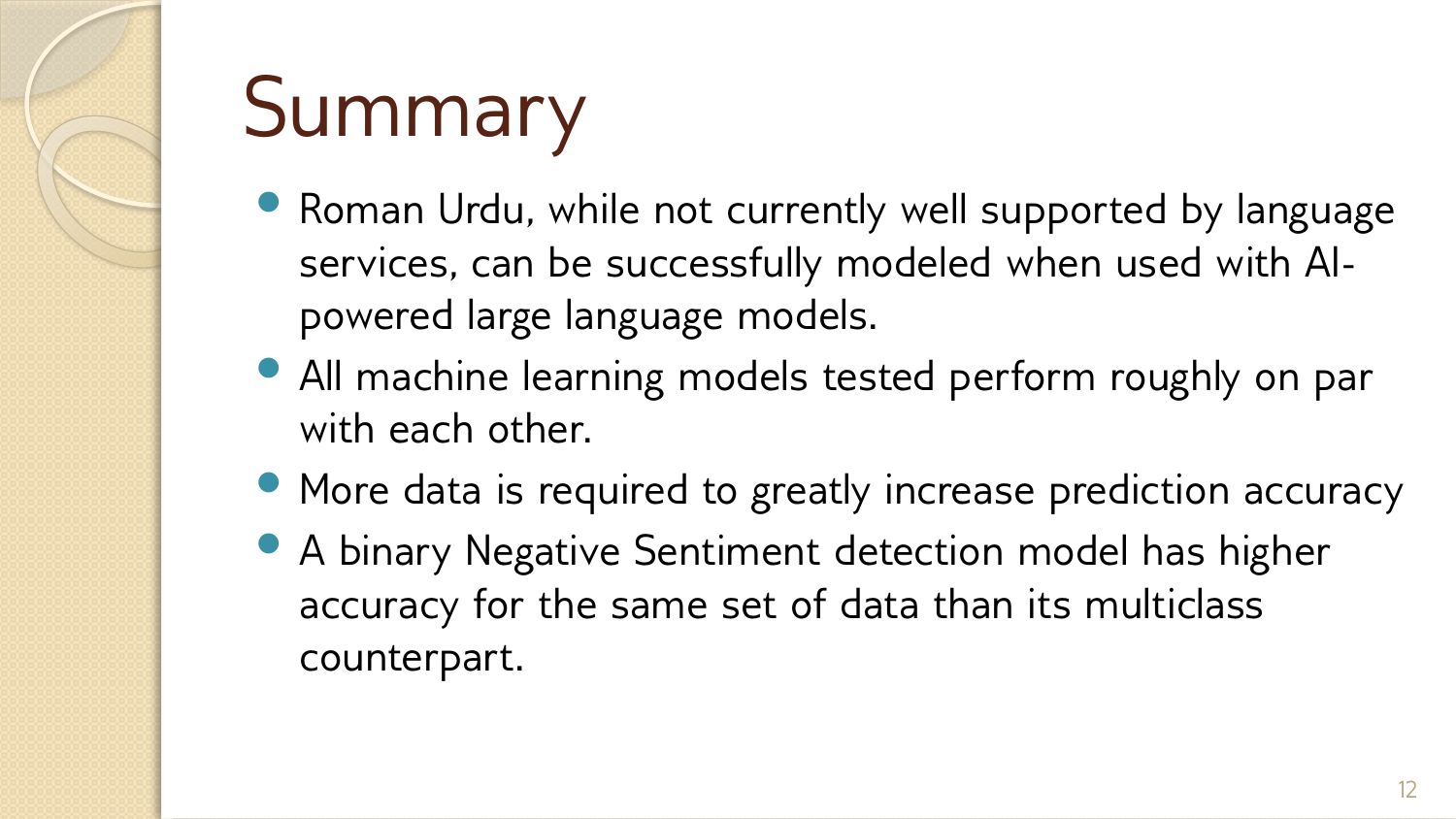

# Summary
Roman Urdu, while not currently well supported by language services, can be successfully modeled when used with AI-powered large language models.
All machine learning models tested perform roughly on par with each other.
More data is required to greatly increase prediction accuracy
A binary Negative Sentiment detection model has higher accuracy for the same set of data than its multiclass counterpart.

12